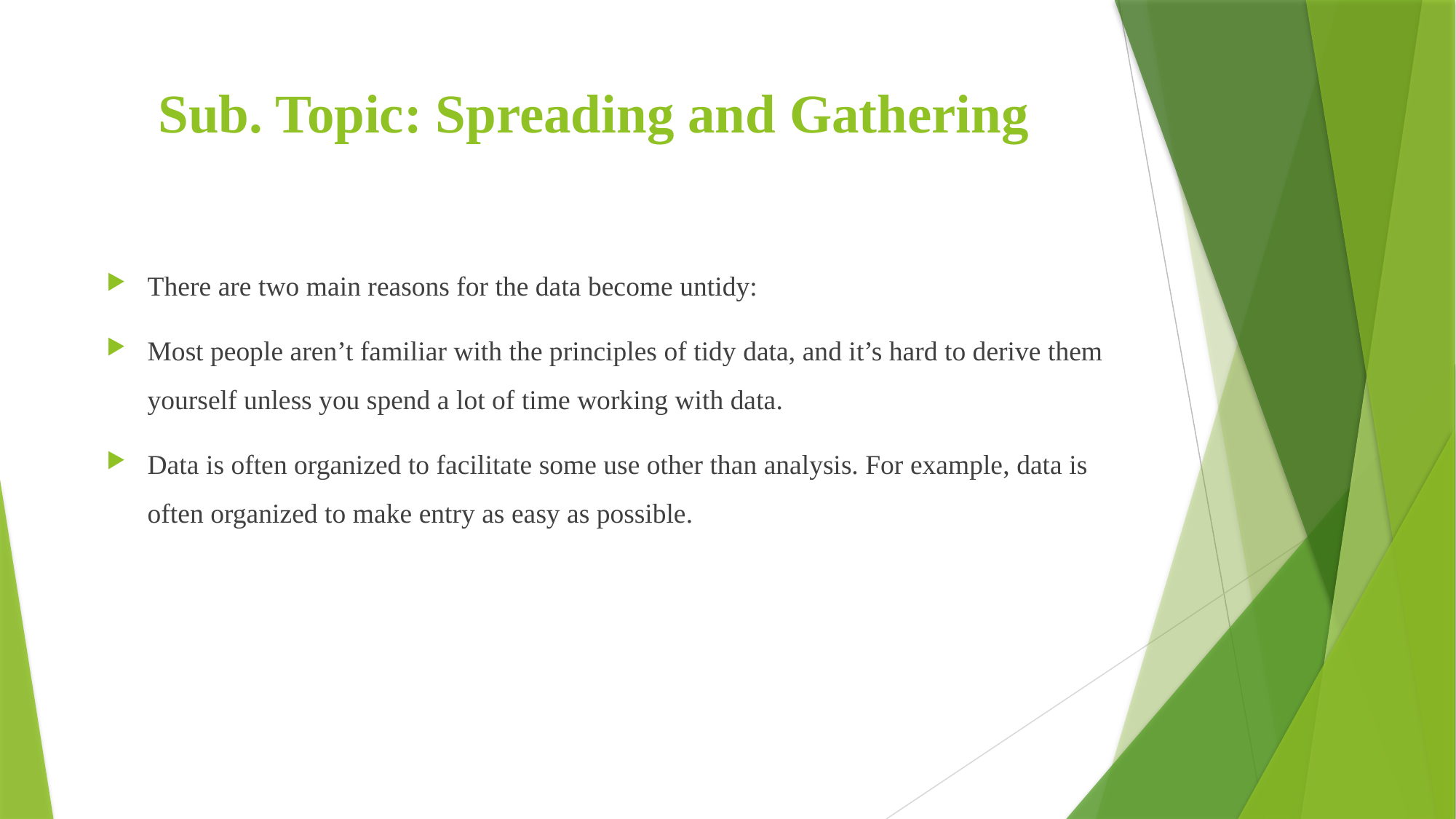

# Sub. Topic: Spreading and Gathering
There are two main reasons for the data become untidy:
Most people aren’t familiar with the principles of tidy data, and it’s hard to derive them yourself unless you spend a lot of time working with data.
Data is often organized to facilitate some use other than analysis. For example, data is often organized to make entry as easy as possible.